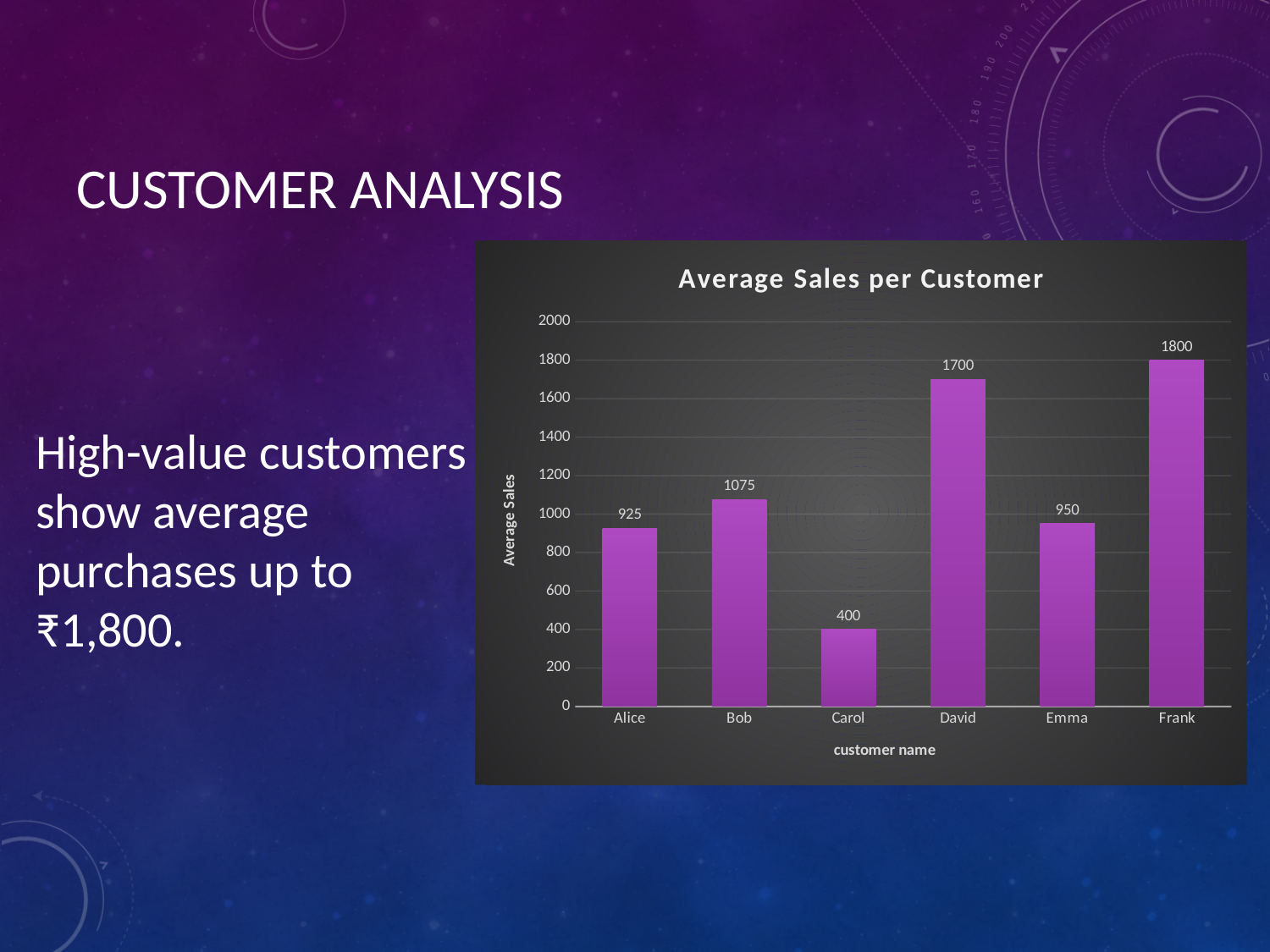

# Customer Analysis

### Chart: Average Sales per Customer

| Category | Total |
|---|---|
| Alice | 925.0 |
| Bob | 1075.0 |
| Carol | 400.0 |
| David | 1700.0 |
| Emma | 950.0 |
| Frank | 1800.0 |
High-value customers show average purchases up to ₹1,800.